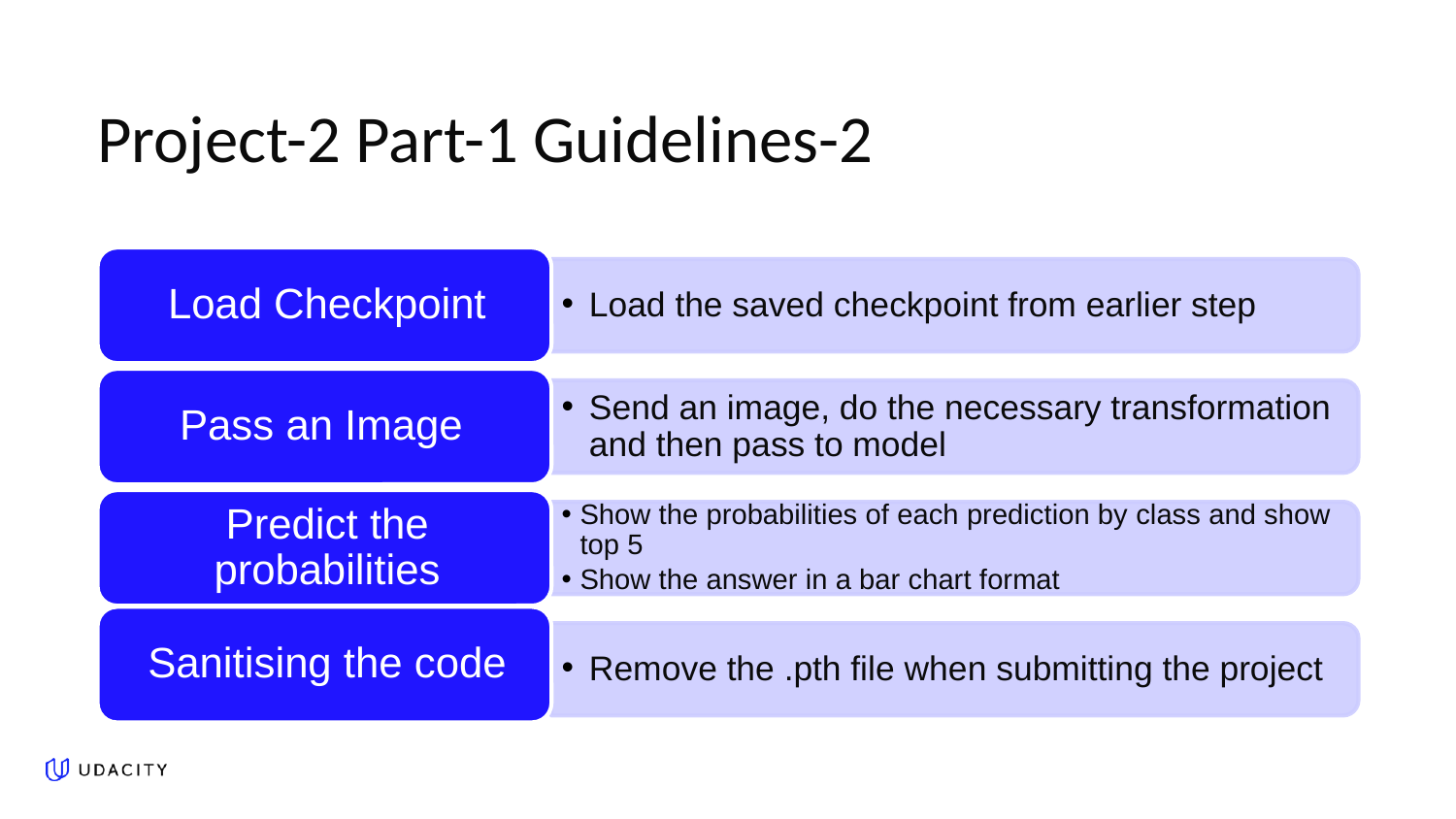

# Project-2 Part-1 Guidelines-2
Load the saved checkpoint from earlier step
Load Checkpoint
Send an image, do the necessary transformation and then pass to model
Pass an Image
Show the probabilities of each prediction by class and show top 5
Show the answer in a bar chart format
Predict the probabilities
Remove the .pth file when submitting the project
Sanitising the code